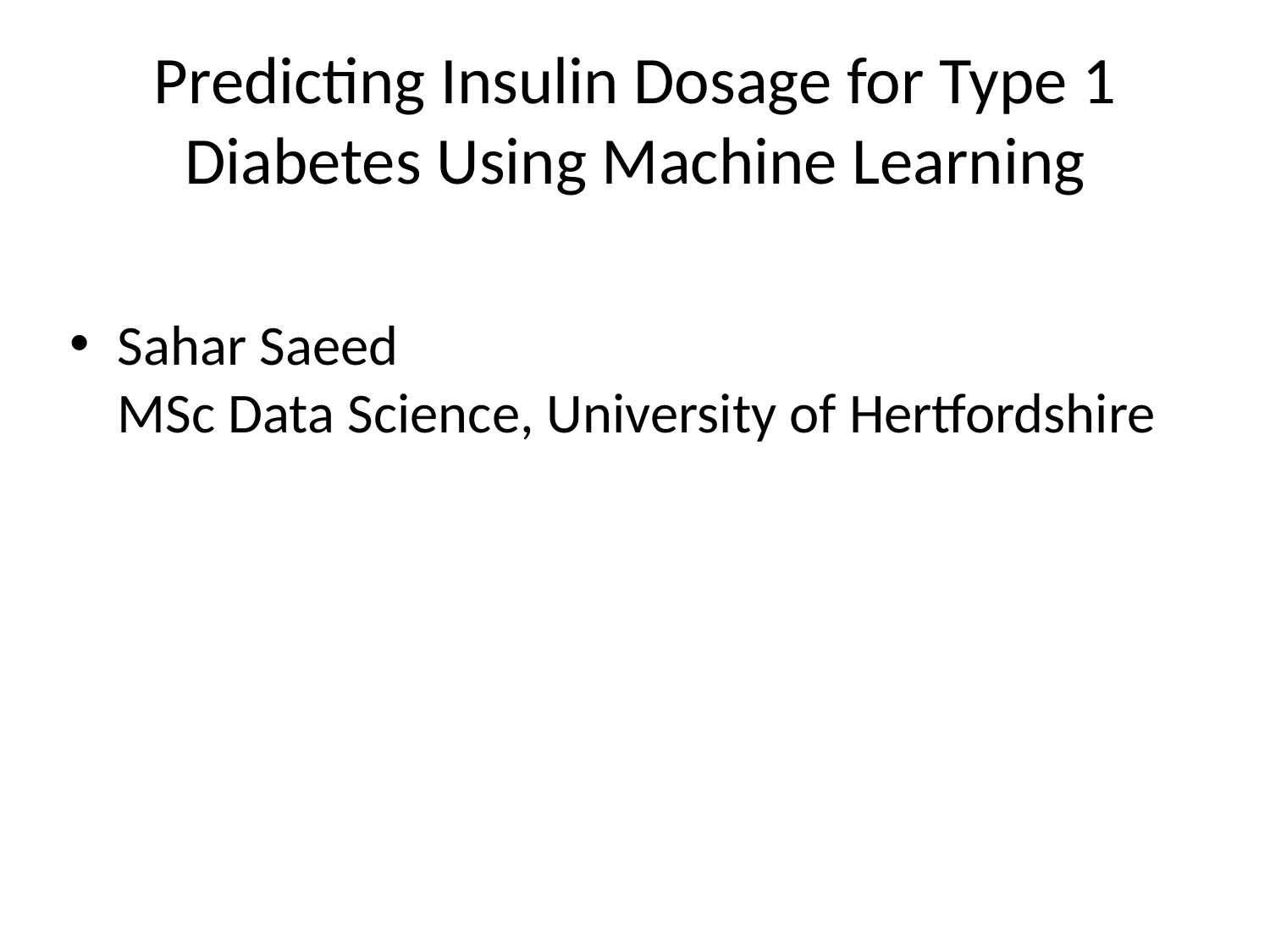

# Predicting Insulin Dosage for Type 1 Diabetes Using Machine Learning

Sahar Saeed
MSc Data Science, University of Hertfordshire